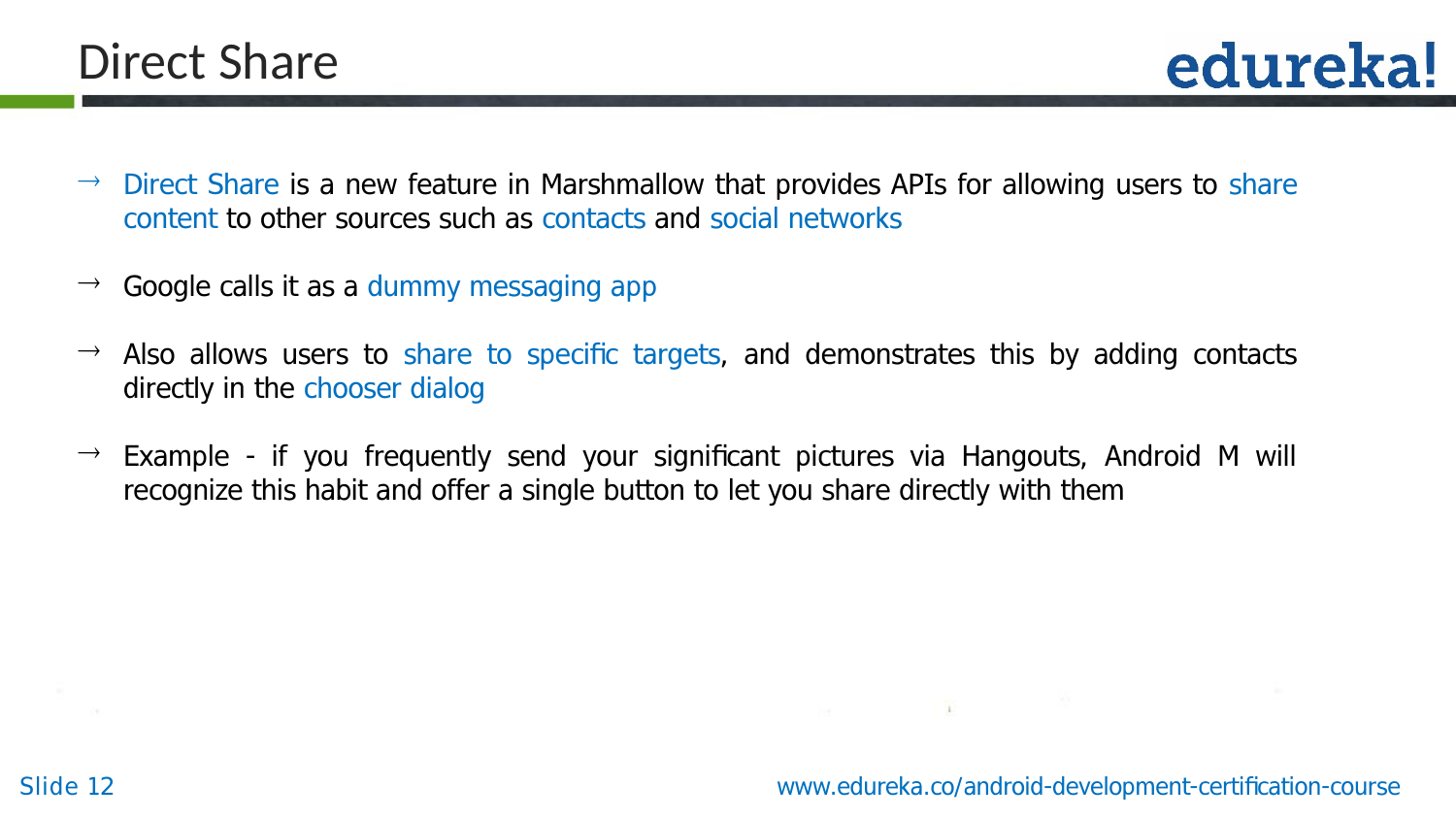

Direct Share
Direct Share is a new feature in Marshmallow that provides APIs for allowing users to share content to other sources such as contacts and social networks

Google calls it as a dummy messaging app

Also allows users to share to specific targets, and demonstrates this by adding contacts directly in the chooser dialog

Example - if you frequently send your significant pictures via Hangouts, Android M will recognize this habit and offer a single button to let you share directly with them